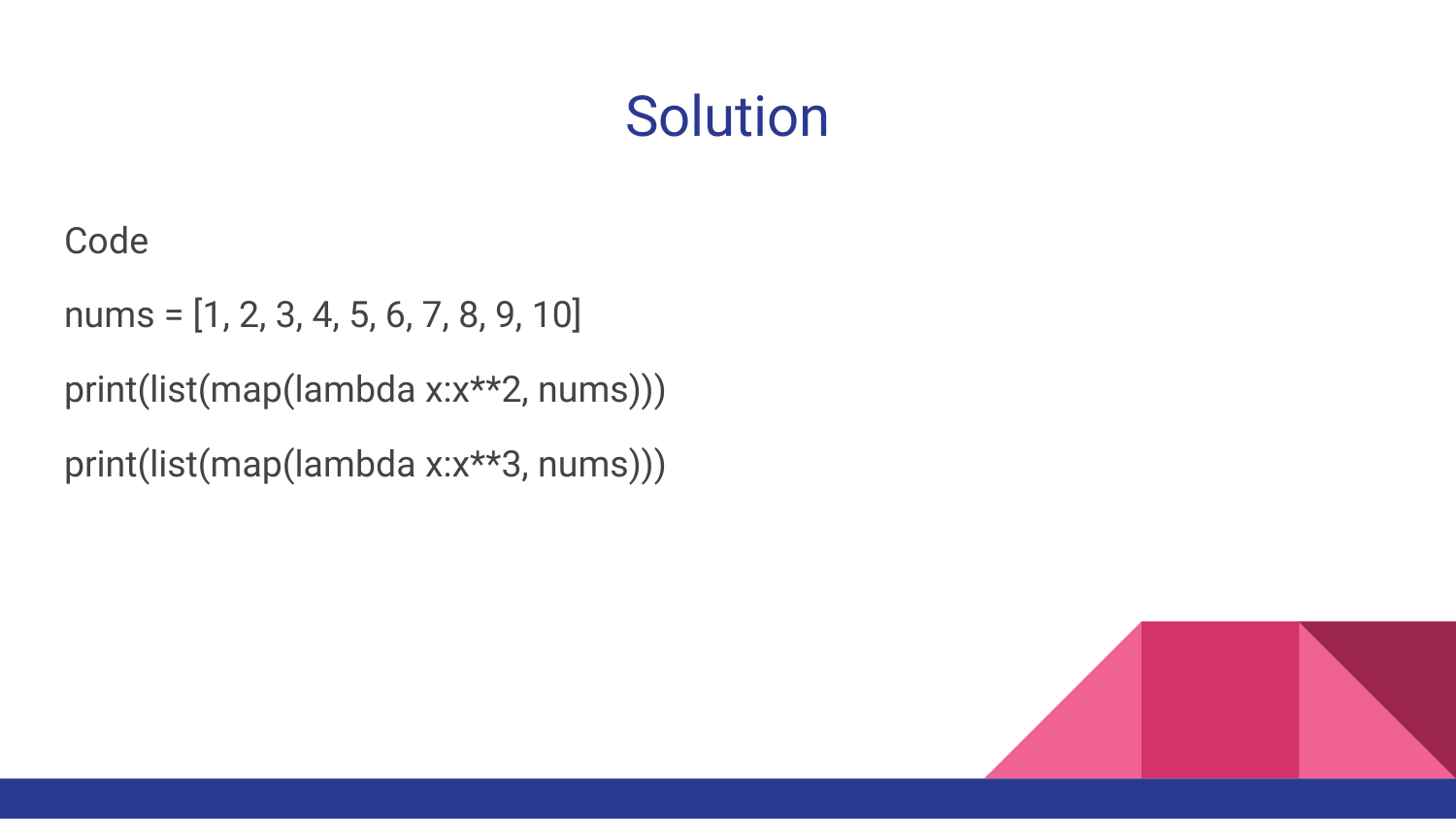

# Solution
Code
nums = [1, 2, 3, 4, 5, 6, 7, 8, 9, 10]
print(list(map(lambda x:x**2, nums)))
print(list(map(lambda x:x**3, nums)))